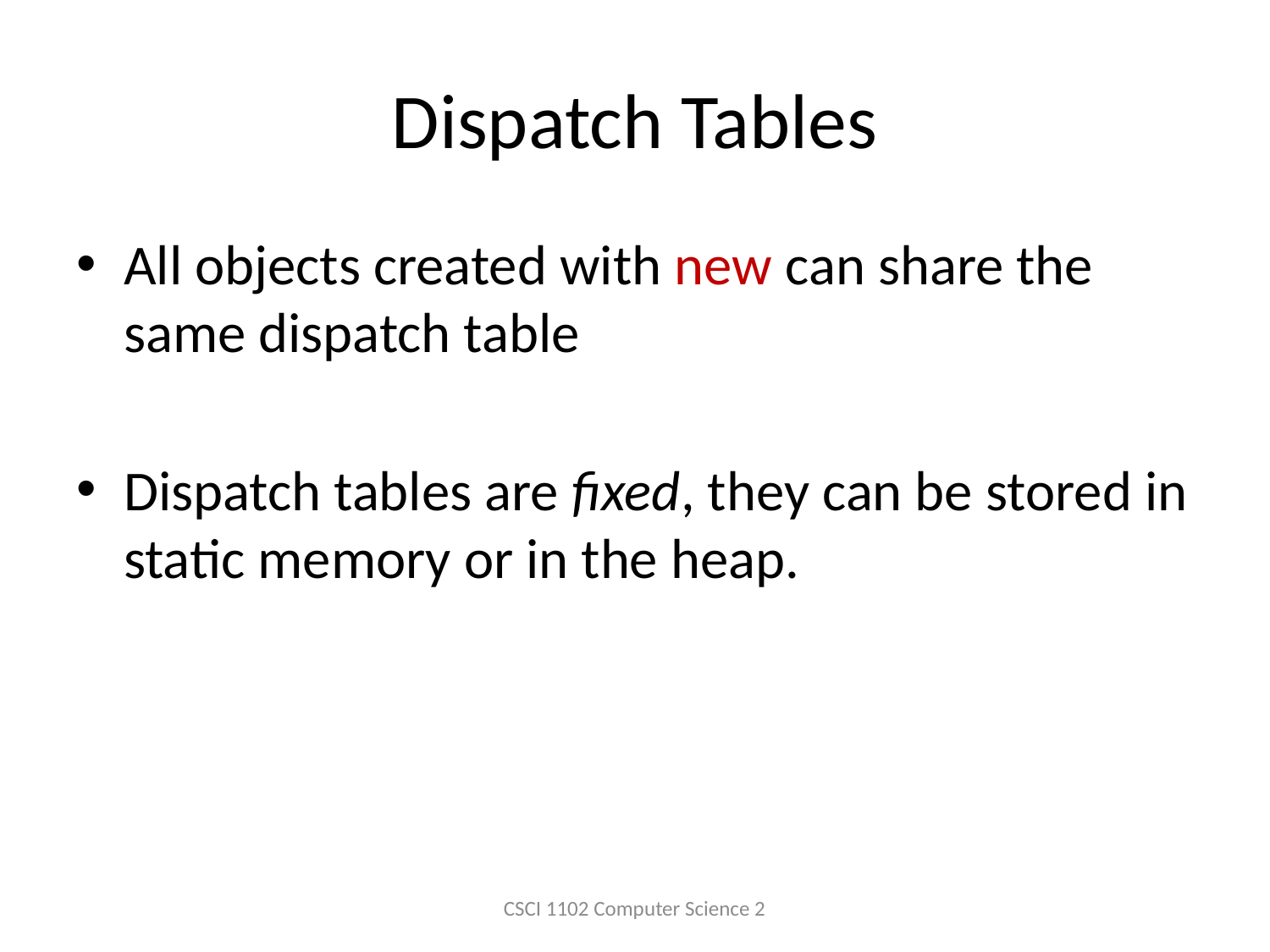

# Dispatch Tables
All objects created with new can share the same dispatch table

Dispatch tables are fixed, they can be stored in static memory or in the heap.

CSCI 1102 Computer Science 2